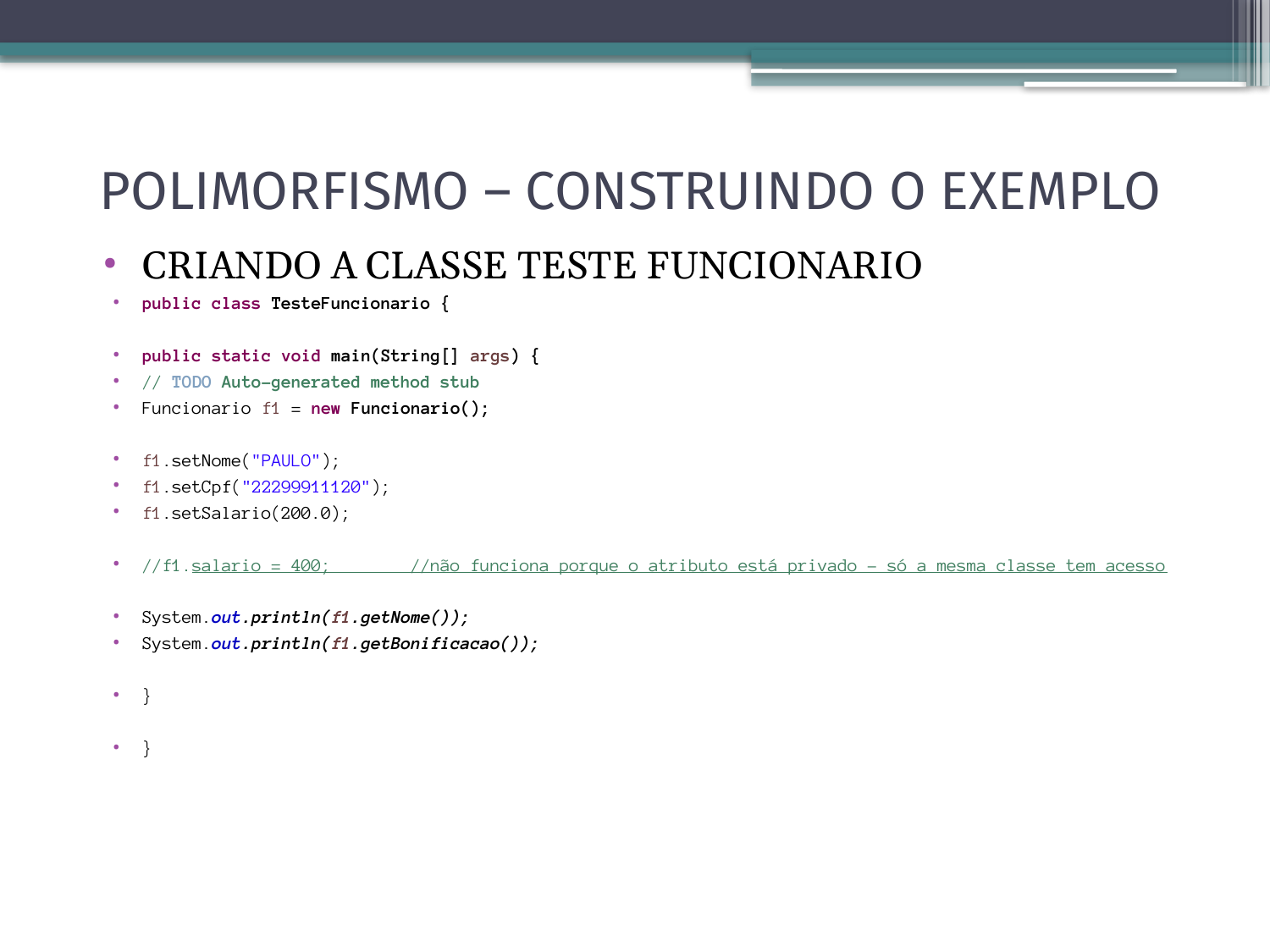

# POLIMORFISMO – CONSTRUINDO O EXEMPLO
CRIANDO A CLASSE TESTE FUNCIONARIO
public class TesteFuncionario {

public static void main(String[] args) {
// TODO Auto-generated method stub
Funcionario f1 = new Funcionario();

f1.setNome("PAULO");
f1.setCpf("22299911120");
f1.setSalario(200.0);

//f1.salario = 400;        //não funciona porque o atributo está privado - só a mesma classe tem acesso

System.out.println(f1.getNome());
System.out.println(f1.getBonificacao());

}

}